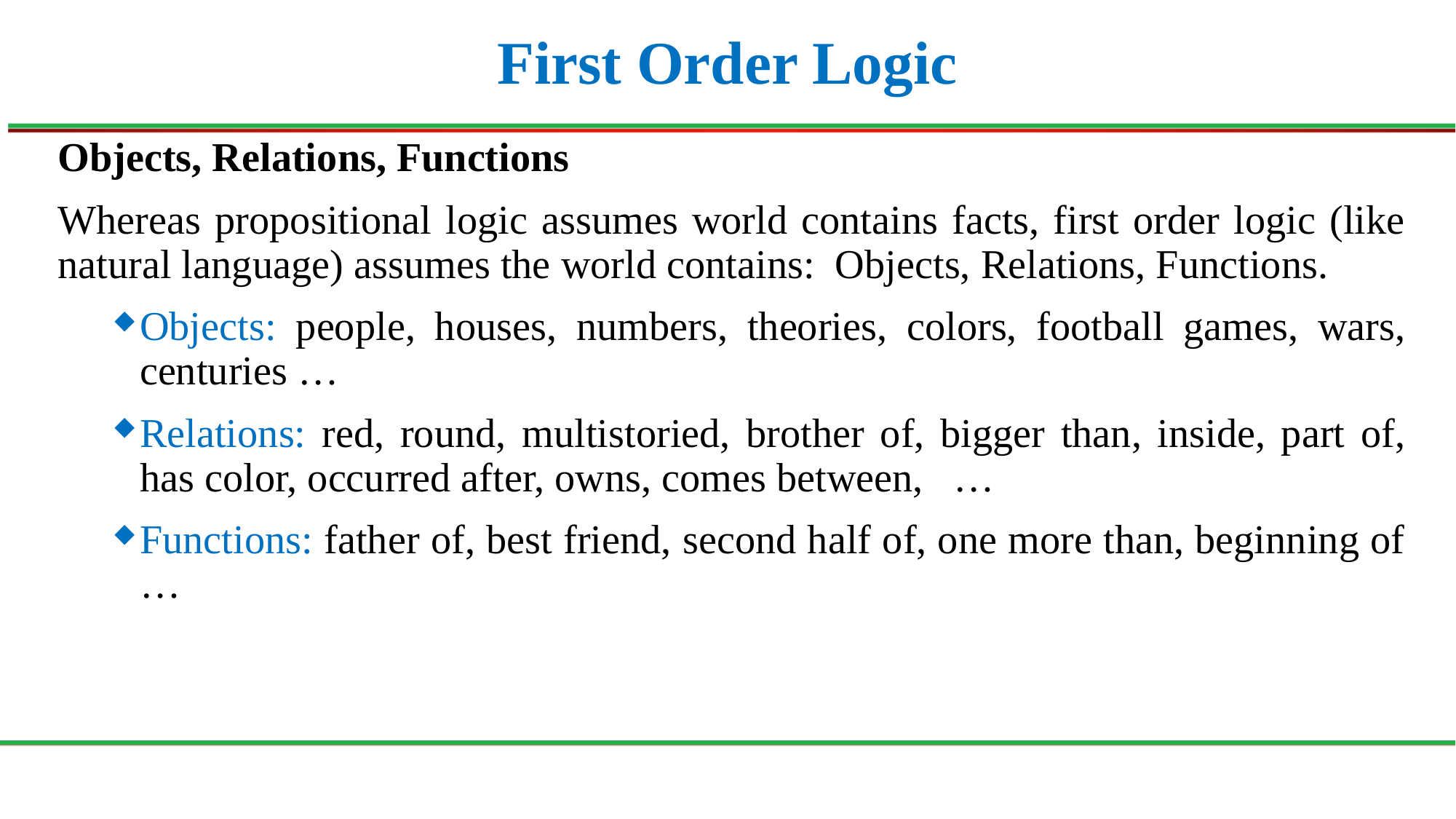

# First Order Logic
Objects, Relations, Functions
Whereas propositional logic assumes world contains facts, first order logic (like natural language) assumes the world contains:  Objects, Relations, Functions.
Objects: people, houses, numbers, theories, colors, football games, wars, centuries …
Relations: red, round, multistoried, brother of, bigger than, inside, part of, has color, occurred after, owns, comes between,   …
Functions: father of, best friend, second half of, one more than, beginning of …